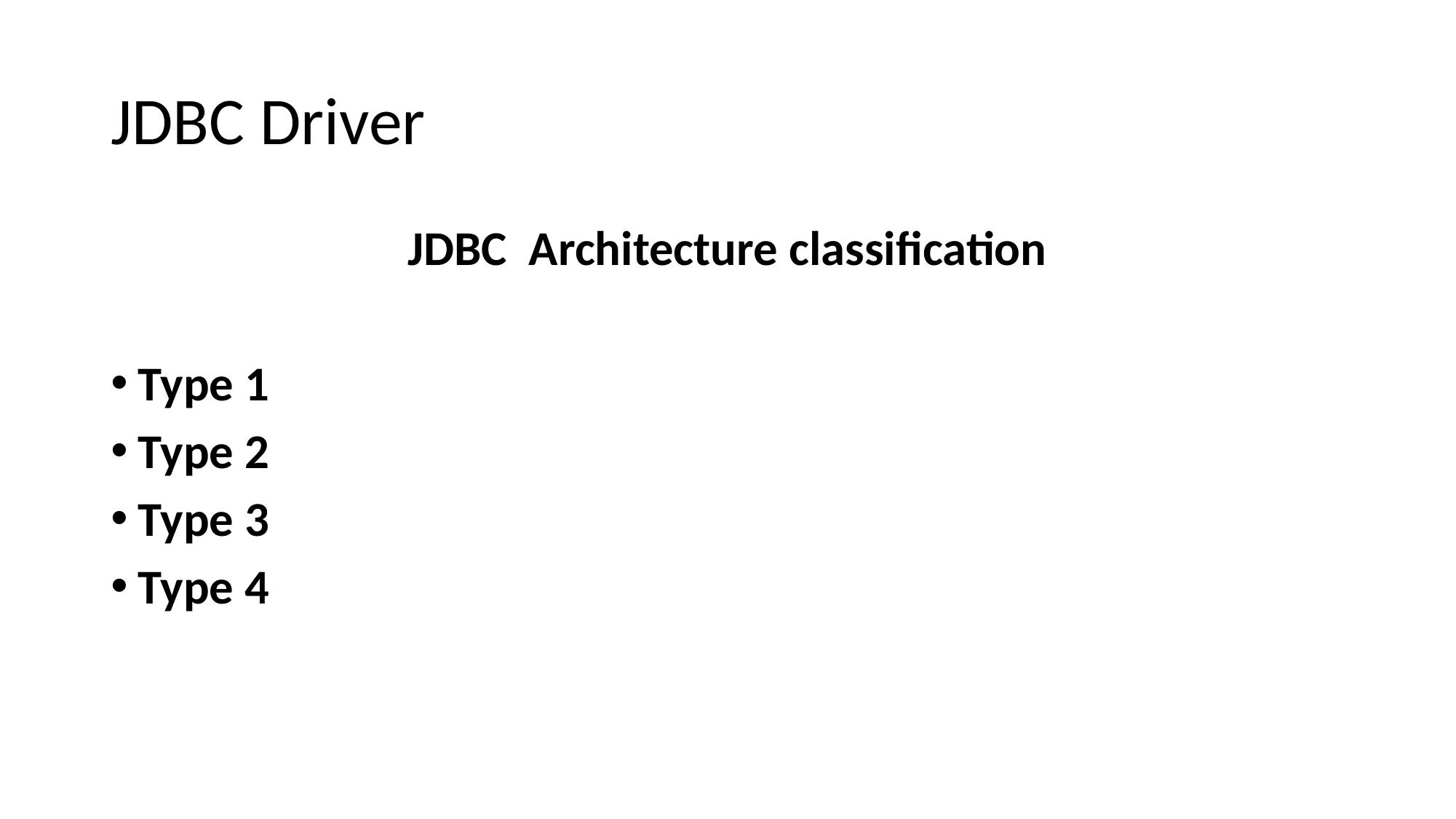

# JDBC Driver
JDBC  Architecture classification

Type 1
Type 2
Type 3
Type 4